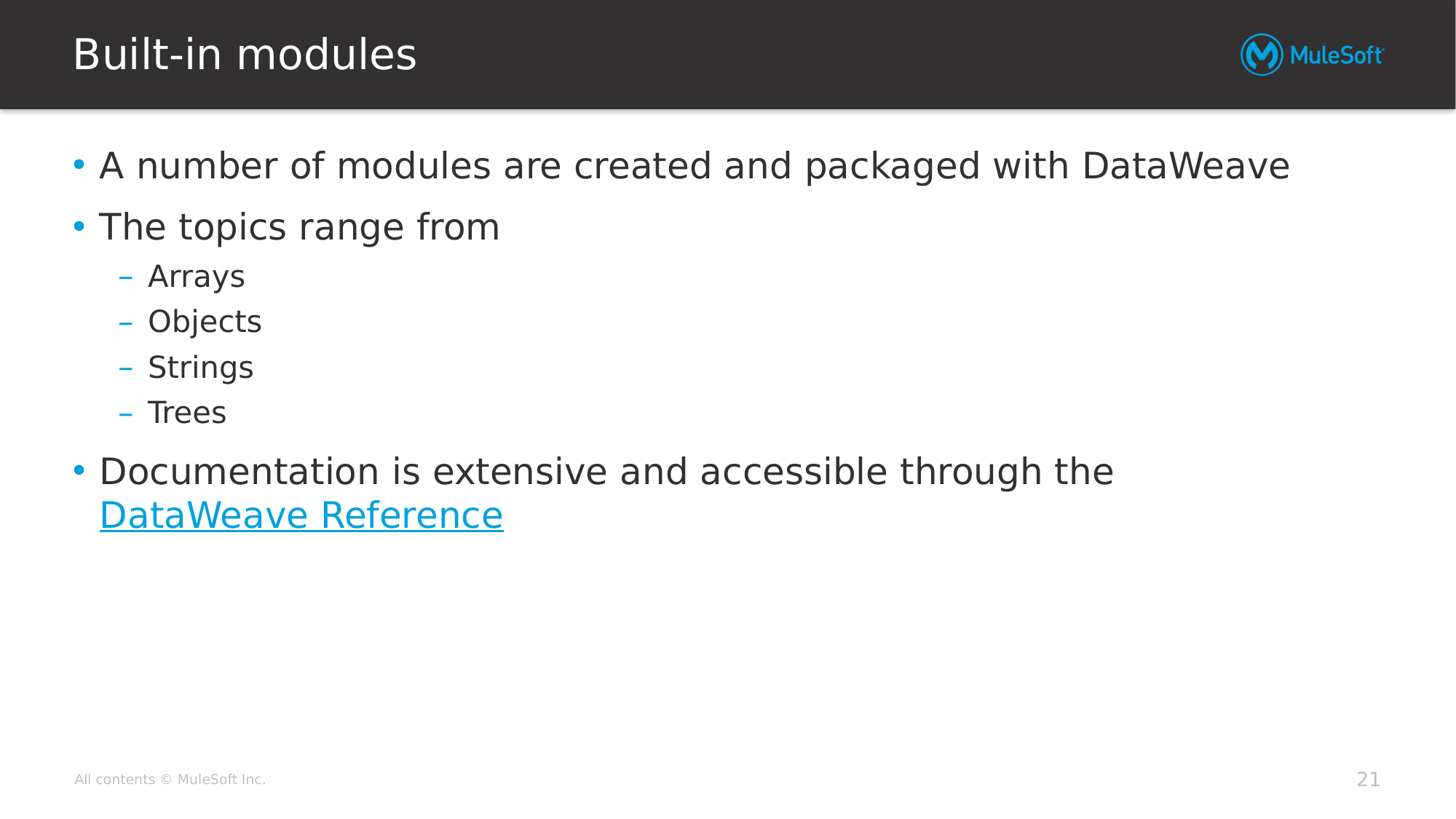

# Built-in modules
A number of modules are created and packaged with DataWeave
The topics range from
Arrays
Objects
Strings
Trees
Documentation is extensive and accessible through the DataWeave Reference

21